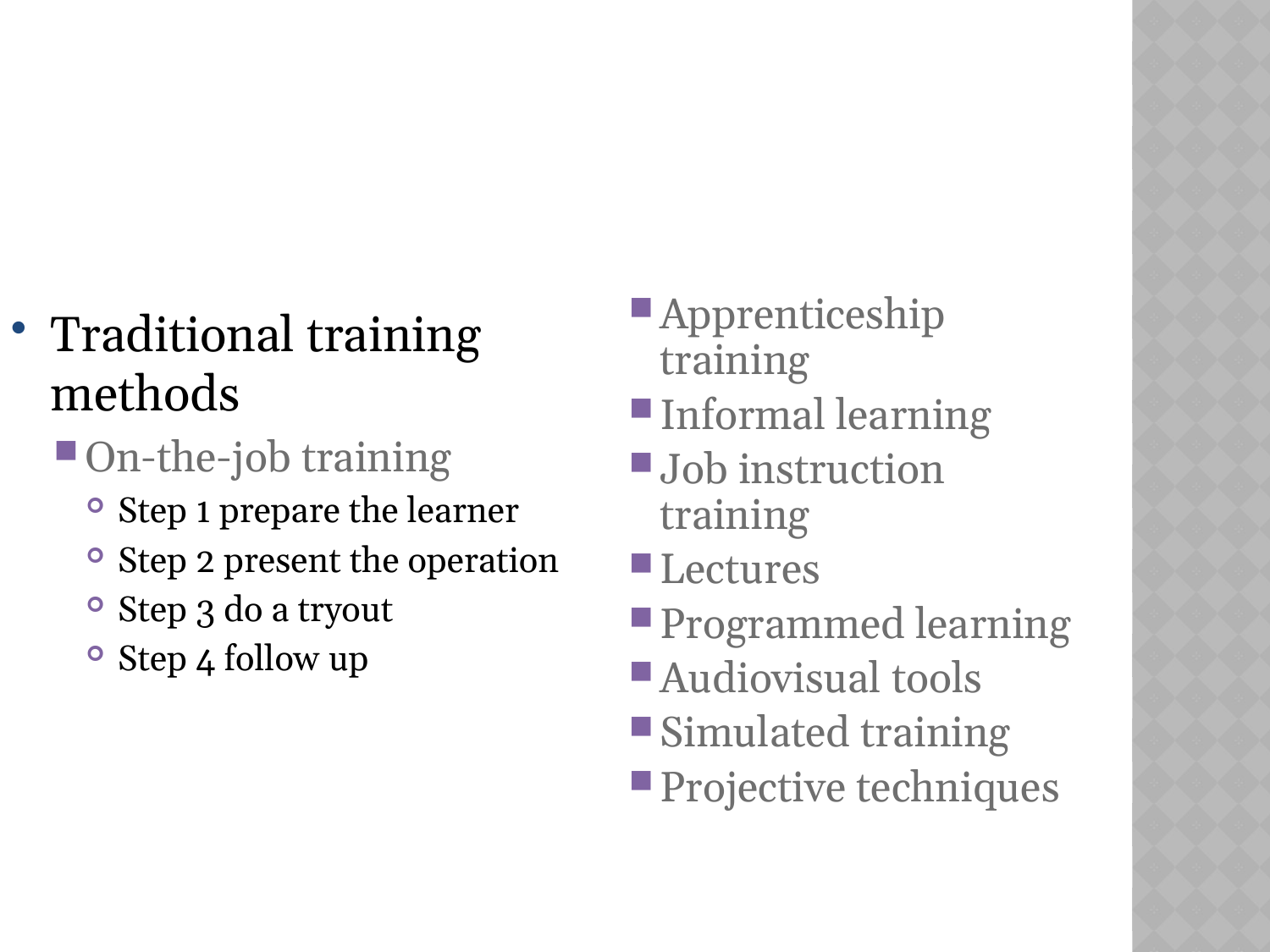

#
Apprenticeship training
Informal learning
Job instruction training
Lectures
Programmed learning
Audiovisual tools
Simulated training
Projective techniques

Traditional training methods
On-the-job training
Step 1 prepare the learner
Step 2 present the operation
Step 3 do a tryout
Step 4 follow up